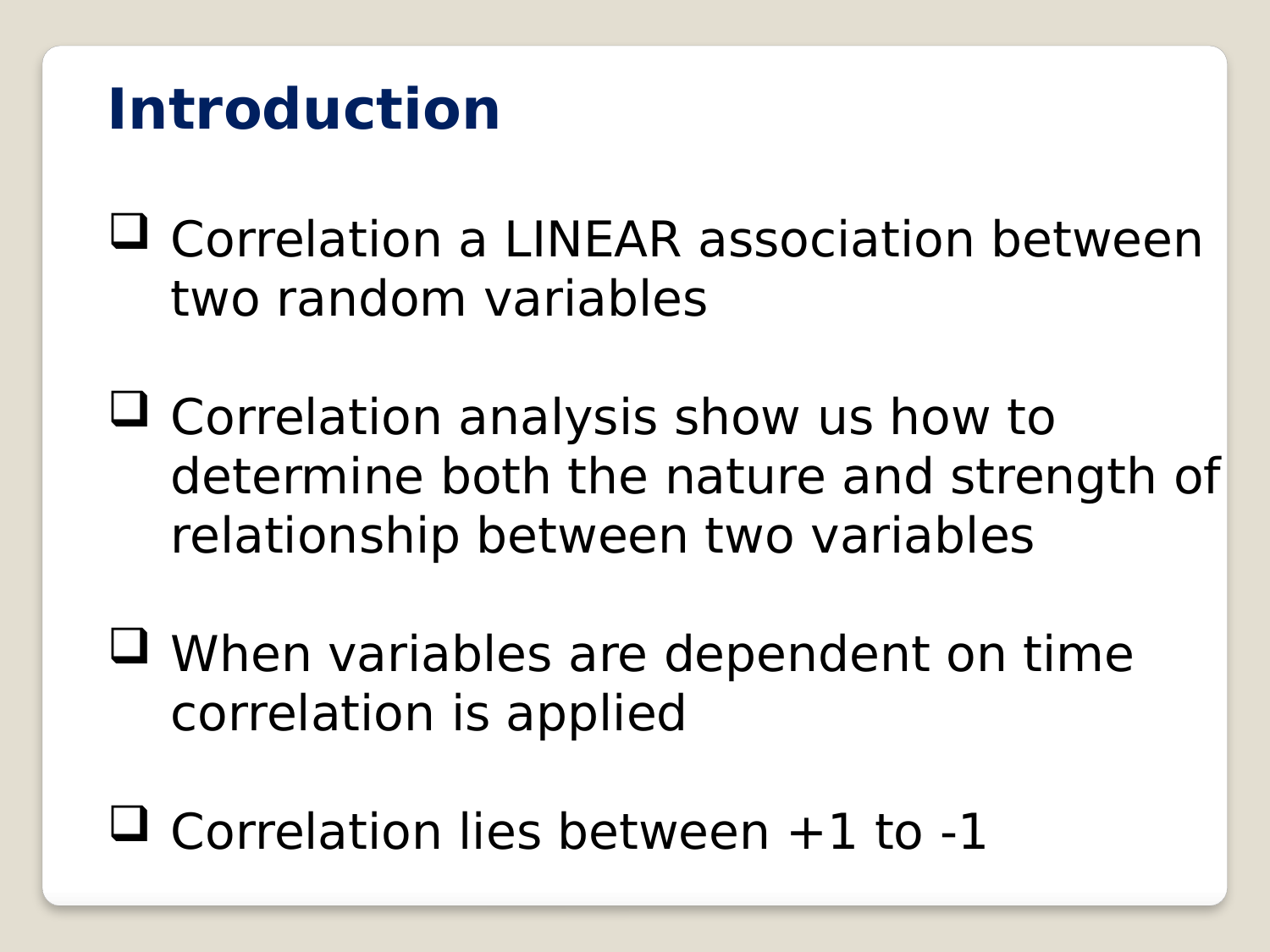

Introduction

Correlation a LINEAR association between two random variables

Correlation analysis show us how to determine both the nature and strength of relationship between two variables

When variables are dependent on time correlation is applied

Correlation lies between +1 to -1